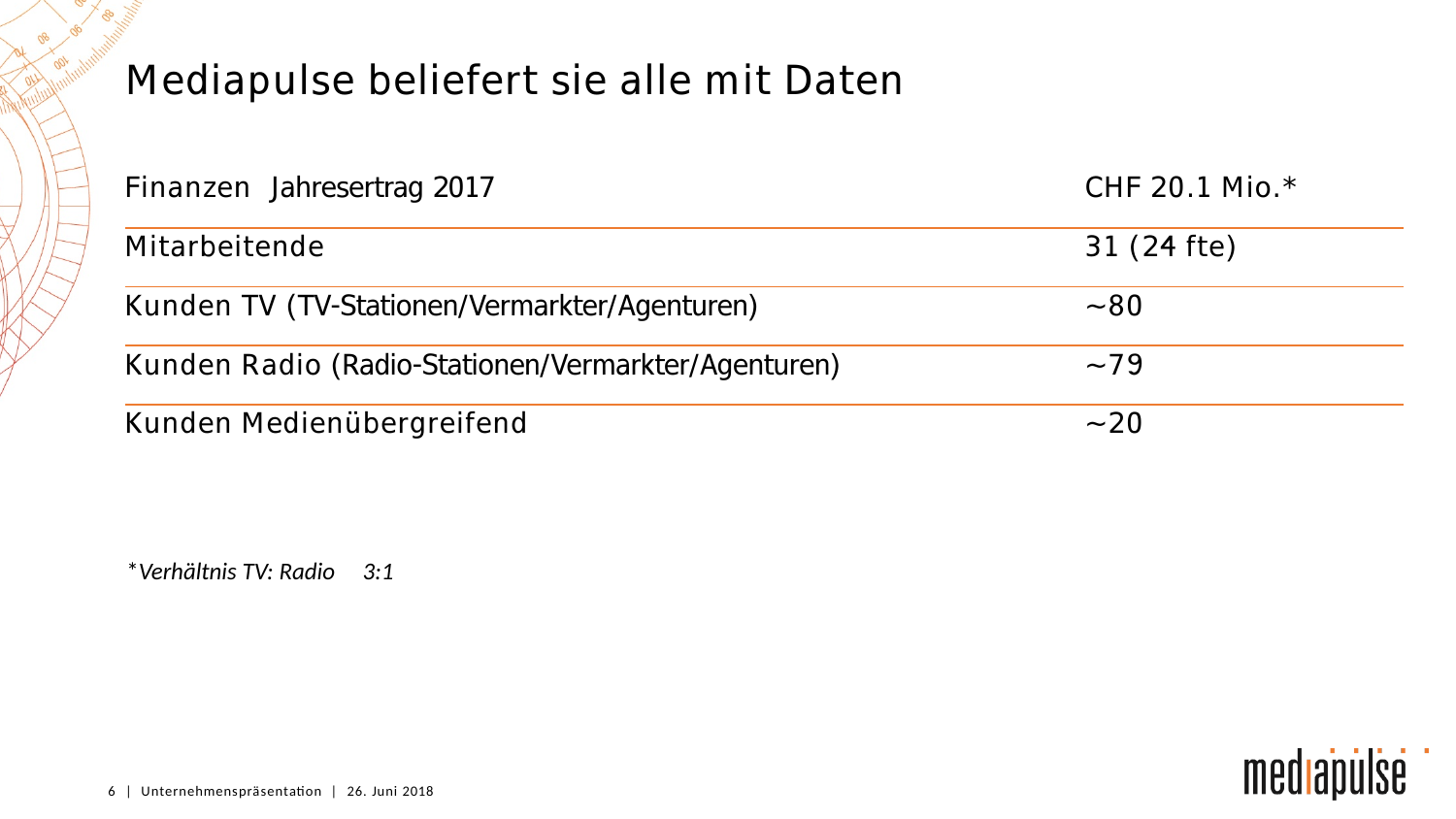

# Mediapulse beliefert sie alle mit Daten
| Finanzen Jahresertrag 2017 | CHF 20.1 Mio.\* |
| --- | --- |
| Mitarbeitende | 31 (24 fte) |
| Kunden TV (TV-Stationen/Vermarkter/Agenturen) | ~80 |
| Kunden Radio (Radio-Stationen/Vermarkter/Agenturen) | ~79 |
| Kunden Medienübergreifend | ~20 |
*Verhältnis TV: Radio     3:1